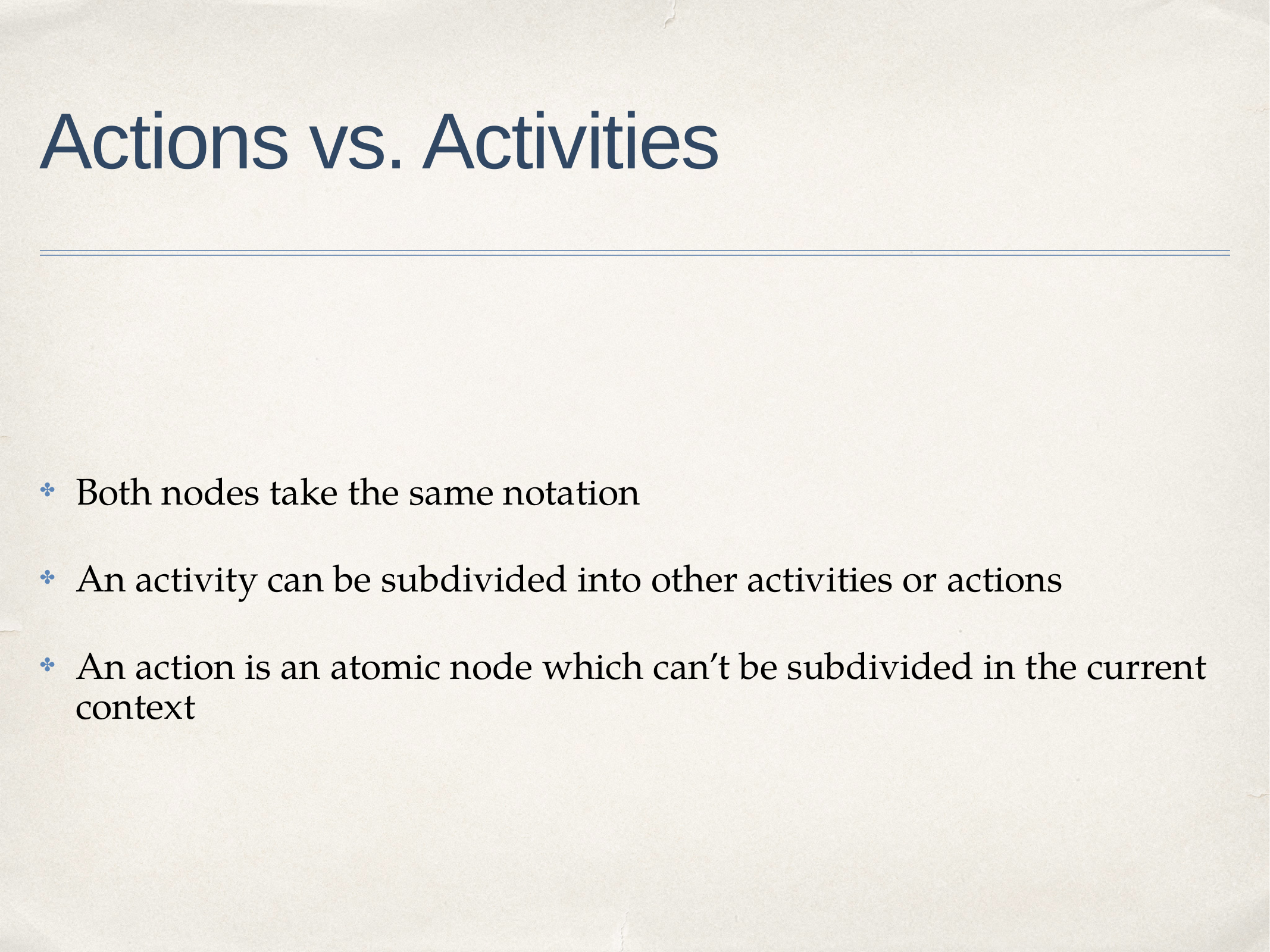

# Actions vs. Activities
Both nodes take the same notation
An activity can be subdivided into other activities or actions
An action is an atomic node which can’t be subdivided in the current context